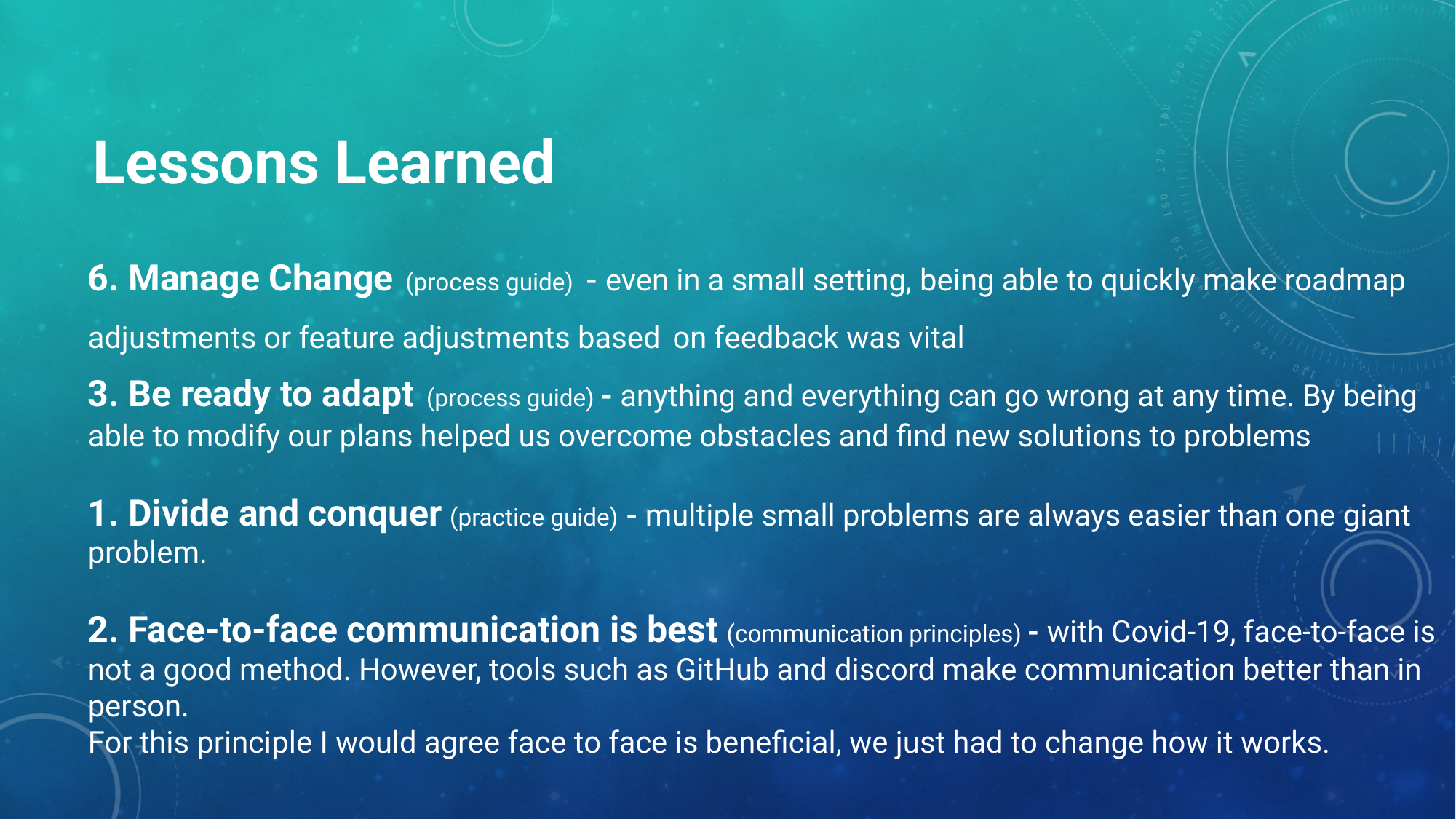

# Lessons Learned
6. Manage Change (process guide) - even in a small setting, being able to quickly make roadmap adjustments or feature adjustments based on feedback was vital
3. Be ready to adapt (process guide) - anything and everything can go wrong at any time. By being able to modify our plans helped us overcome obstacles and find new solutions to problems

1. Divide and conquer (practice guide) - multiple small problems are always easier than one giant problem.

2. Face-to-face communication is best (communication principles) - with Covid-19, face-to-face is not a good method. However, tools such as GitHub and discord make communication better than in person.
For this principle I would agree face to face is beneficial, we just had to change how it works.